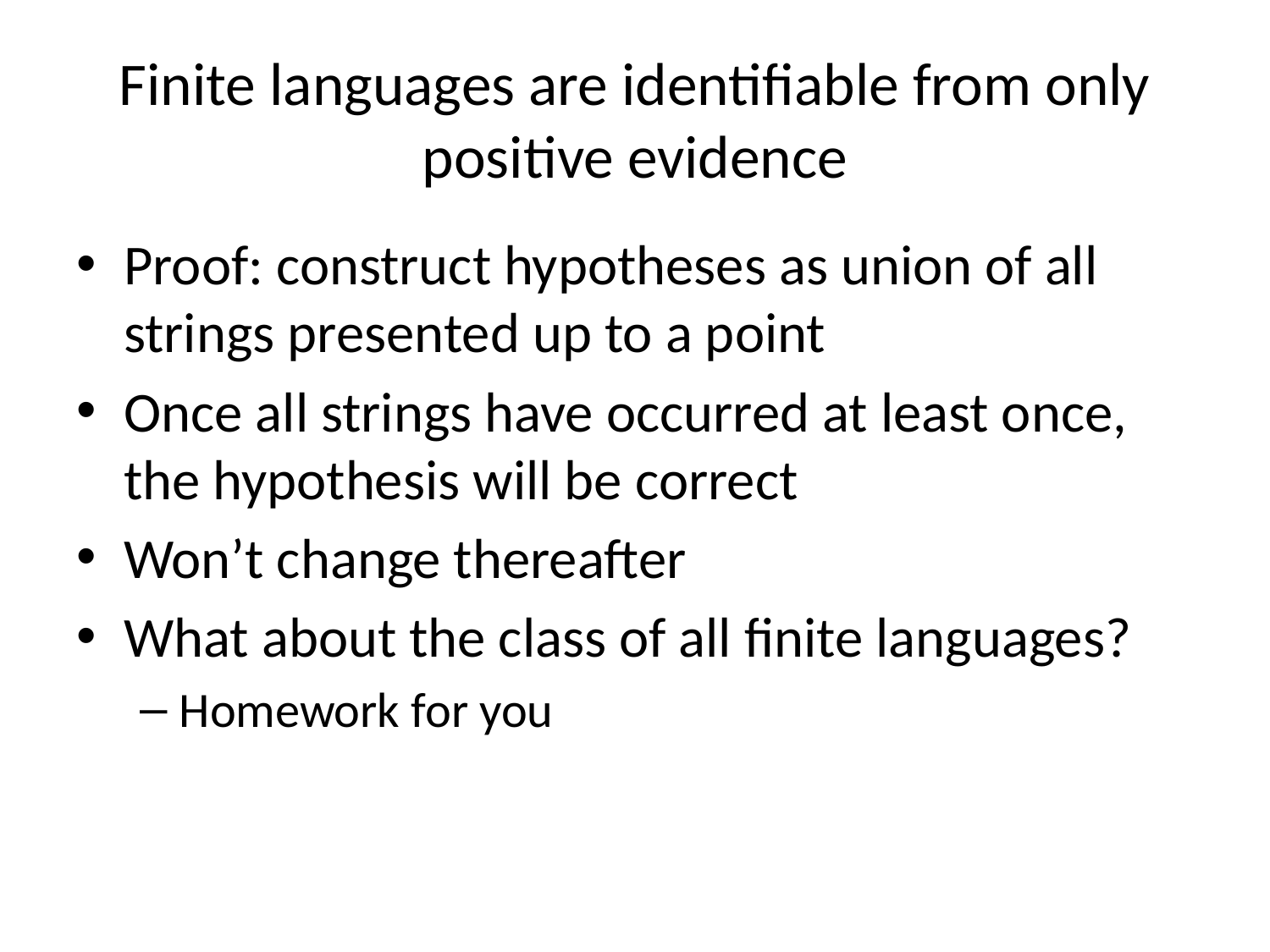

# Finite languages are identifiable from only positive evidence
Proof: construct hypotheses as union of all strings presented up to a point
Once all strings have occurred at least once, the hypothesis will be correct
Won’t change thereafter
What about the class of all finite languages?
Homework for you